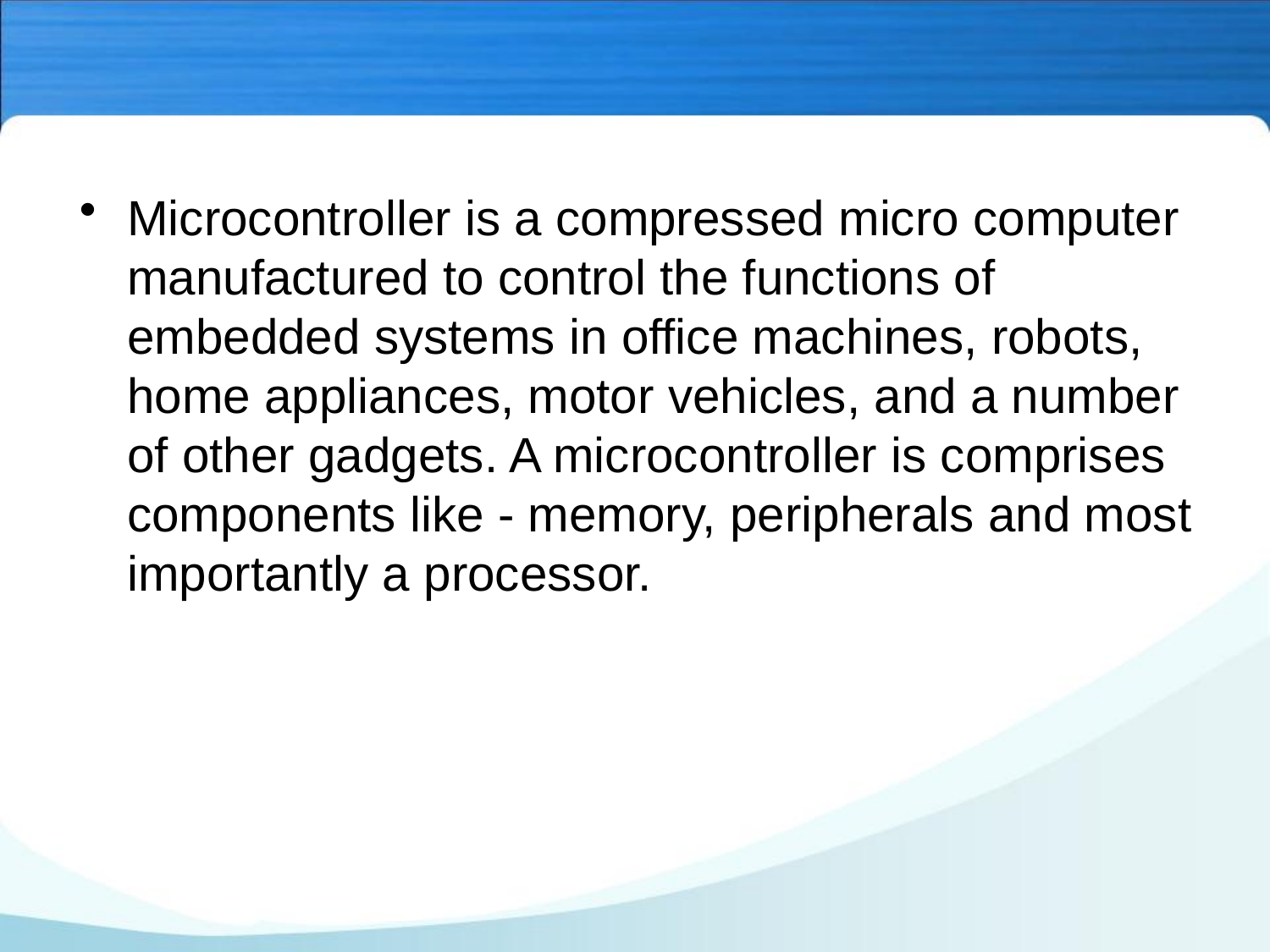

Microcontroller is a compressed micro computer manufactured to control the functions of embedded systems in office machines, robots, home appliances, motor vehicles, and a number of other gadgets. A microcontroller is comprises components like - memory, peripherals and most importantly a processor.